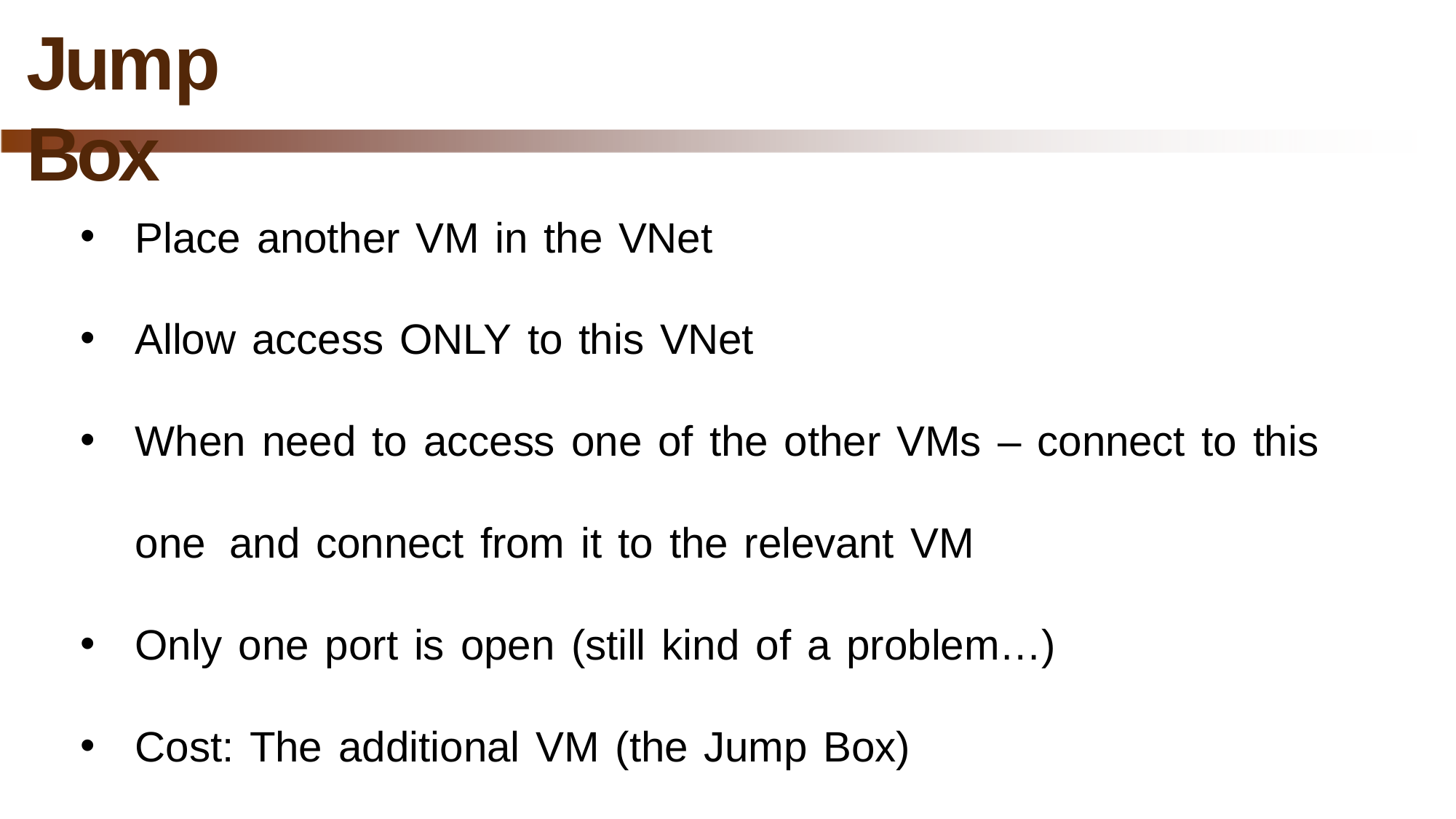

# Jump Box
Place another VM in the VNet

Allow access ONLY to this VNet
When need to access one of the other VMs – connect to this one  and connect from it to the relevant VM

Only one port is open (still kind of a problem…)

Cost: The additional VM (the Jump Box)